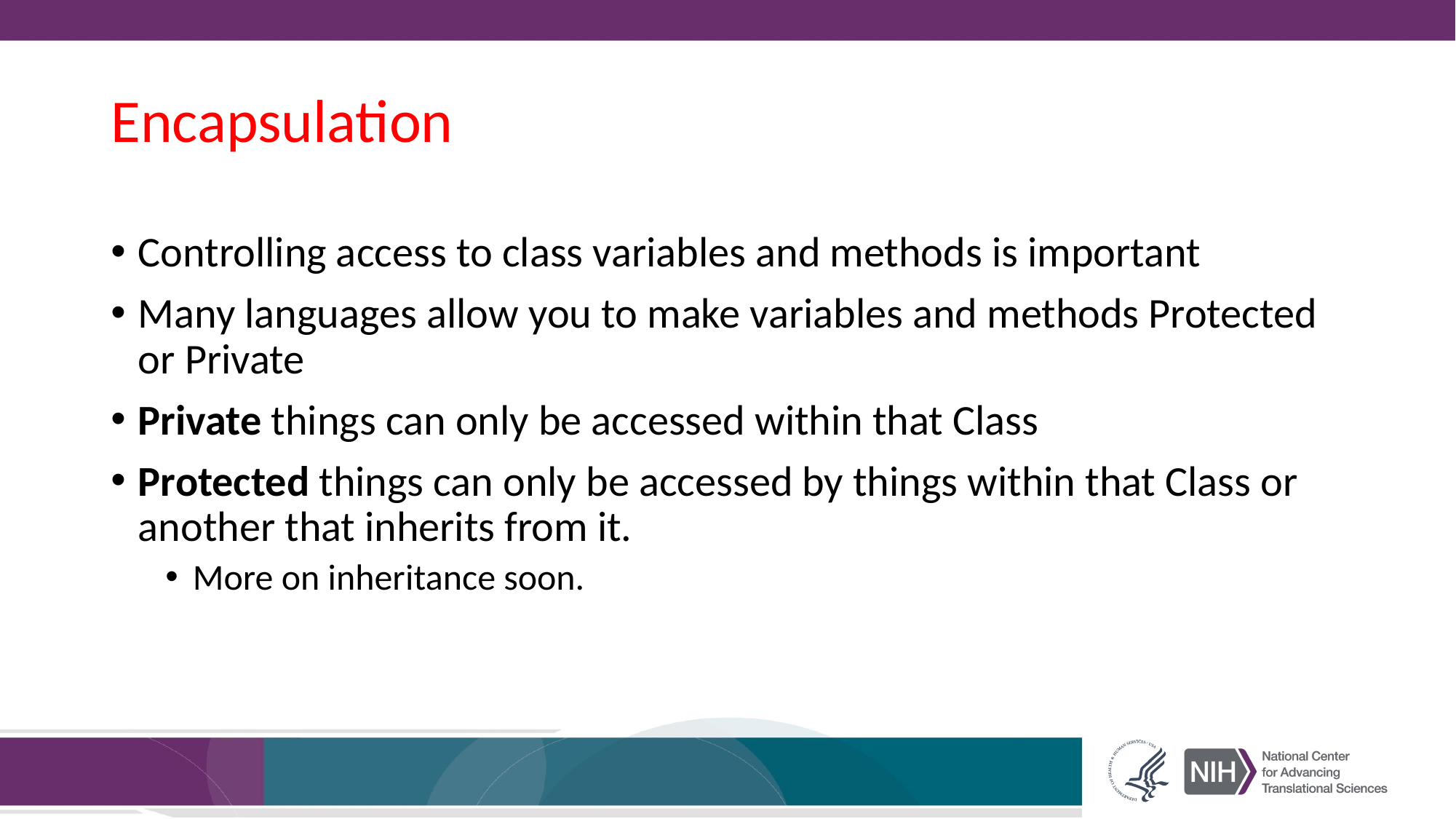

# Encapsulation
Controlling access to class variables and methods is important
Many languages allow you to make variables and methods Protected or Private
Private things can only be accessed within that Class
Protected things can only be accessed by things within that Class or another that inherits from it.
More on inheritance soon.